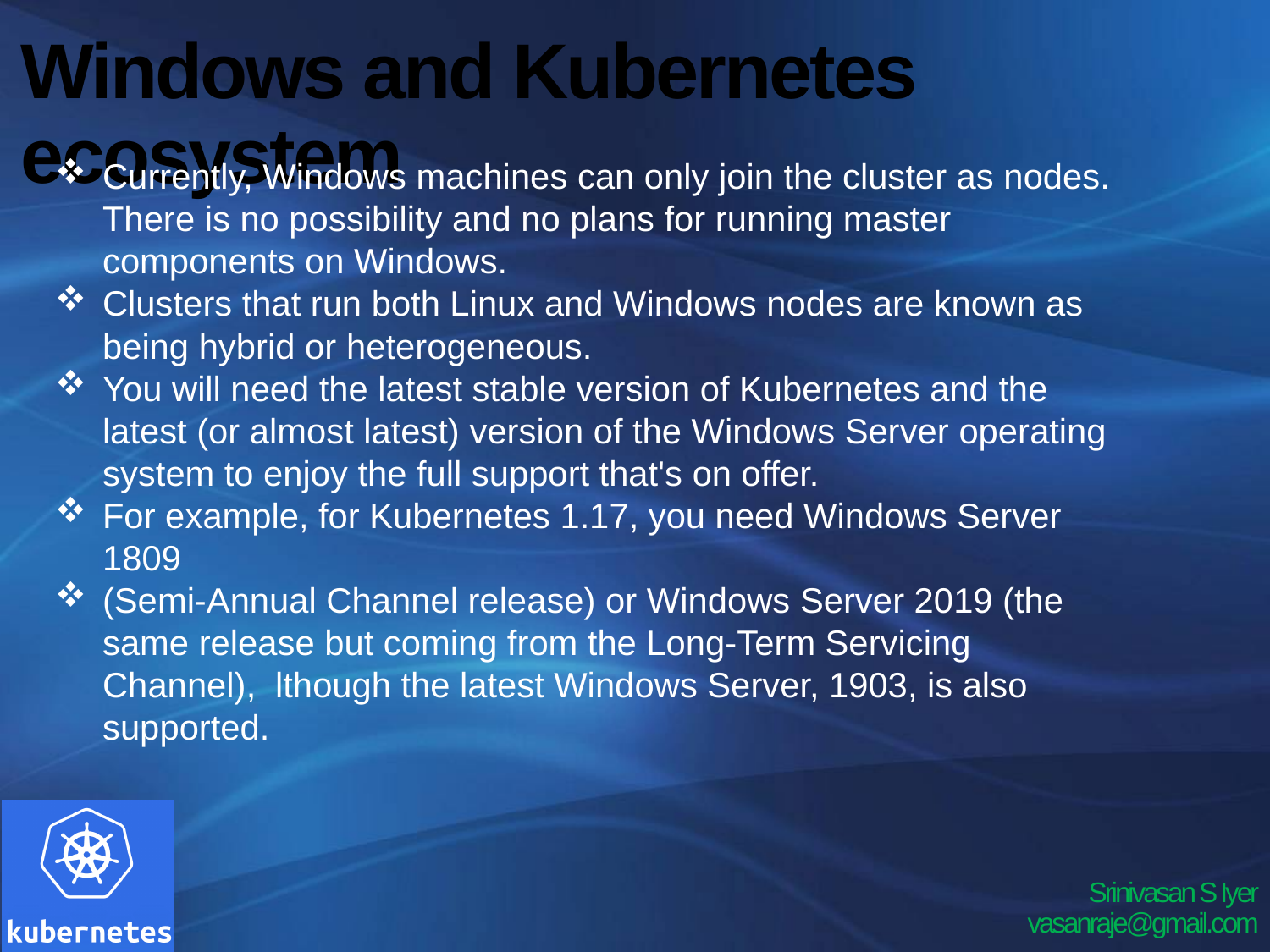

# Windows and Kubernetes ecosystem
Currently, Windows machines can only join the cluster as nodes. There is no possibility and no plans for running master components on Windows.
Clusters that run both Linux and Windows nodes are known as being hybrid or heterogeneous.
You will need the latest stable version of Kubernetes and the latest (or almost latest) version of the Windows Server operating system to enjoy the full support that's on offer.
For example, for Kubernetes 1.17, you need Windows Server 1809
(Semi-Annual Channel release) or Windows Server 2019 (the same release but coming from the Long-Term Servicing Channel),  lthough the latest Windows Server, 1903, is also supported.